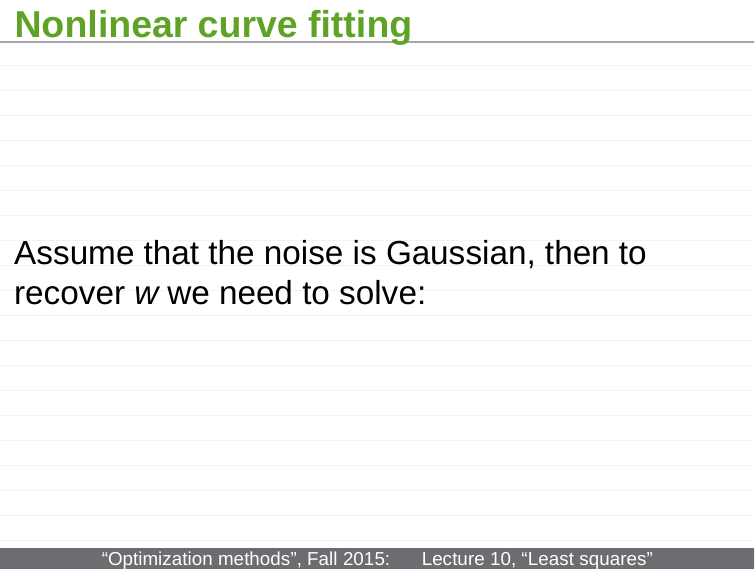

# Nonlinear curve fitting
Assume that the noise is Gaussian, then to recover w we need to solve: